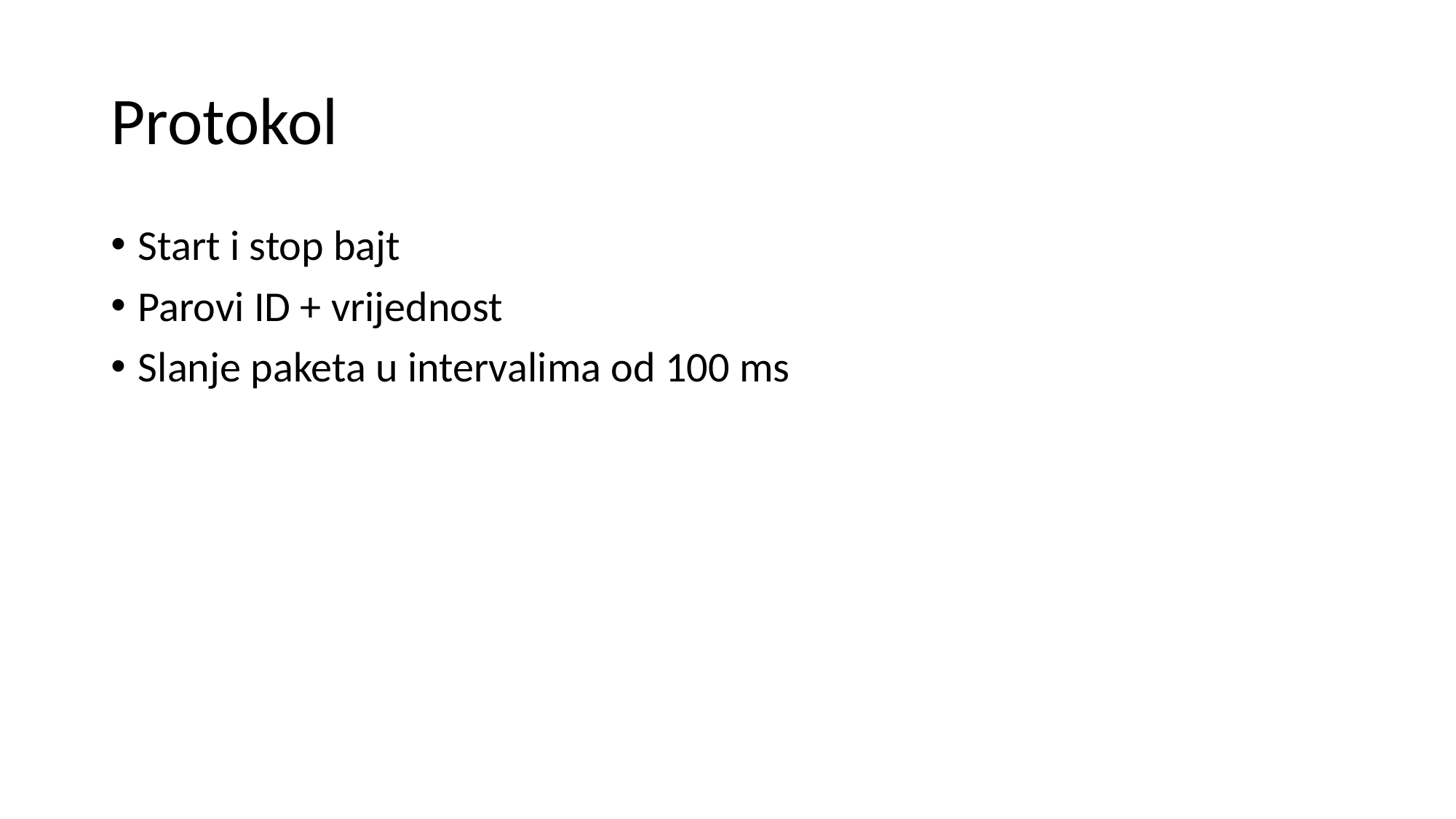

# Protokol
Start i stop bajt
Parovi ID + vrijednost
Slanje paketa u intervalima od 100 ms